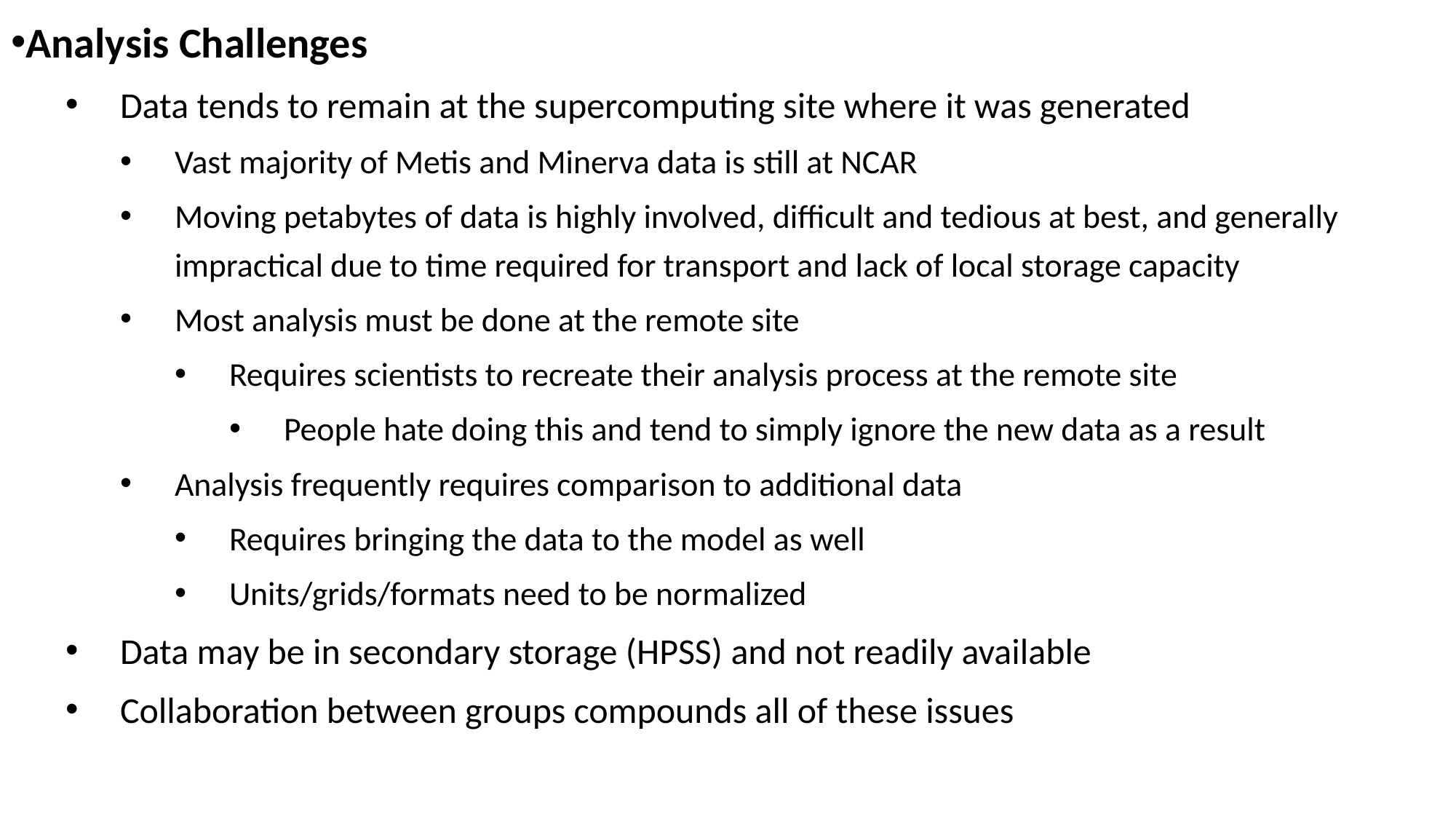

Analysis Challenges
Data tends to remain at the supercomputing site where it was generated
Vast majority of Metis and Minerva data is still at NCAR
Moving petabytes of data is highly involved, difficult and tedious at best, and generally impractical due to time required for transport and lack of local storage capacity
Most analysis must be done at the remote site
Requires scientists to recreate their analysis process at the remote site
People hate doing this and tend to simply ignore the new data as a result
Analysis frequently requires comparison to additional data
Requires bringing the data to the model as well
Units/grids/formats need to be normalized
Data may be in secondary storage (HPSS) and not readily available
Collaboration between groups compounds all of these issues